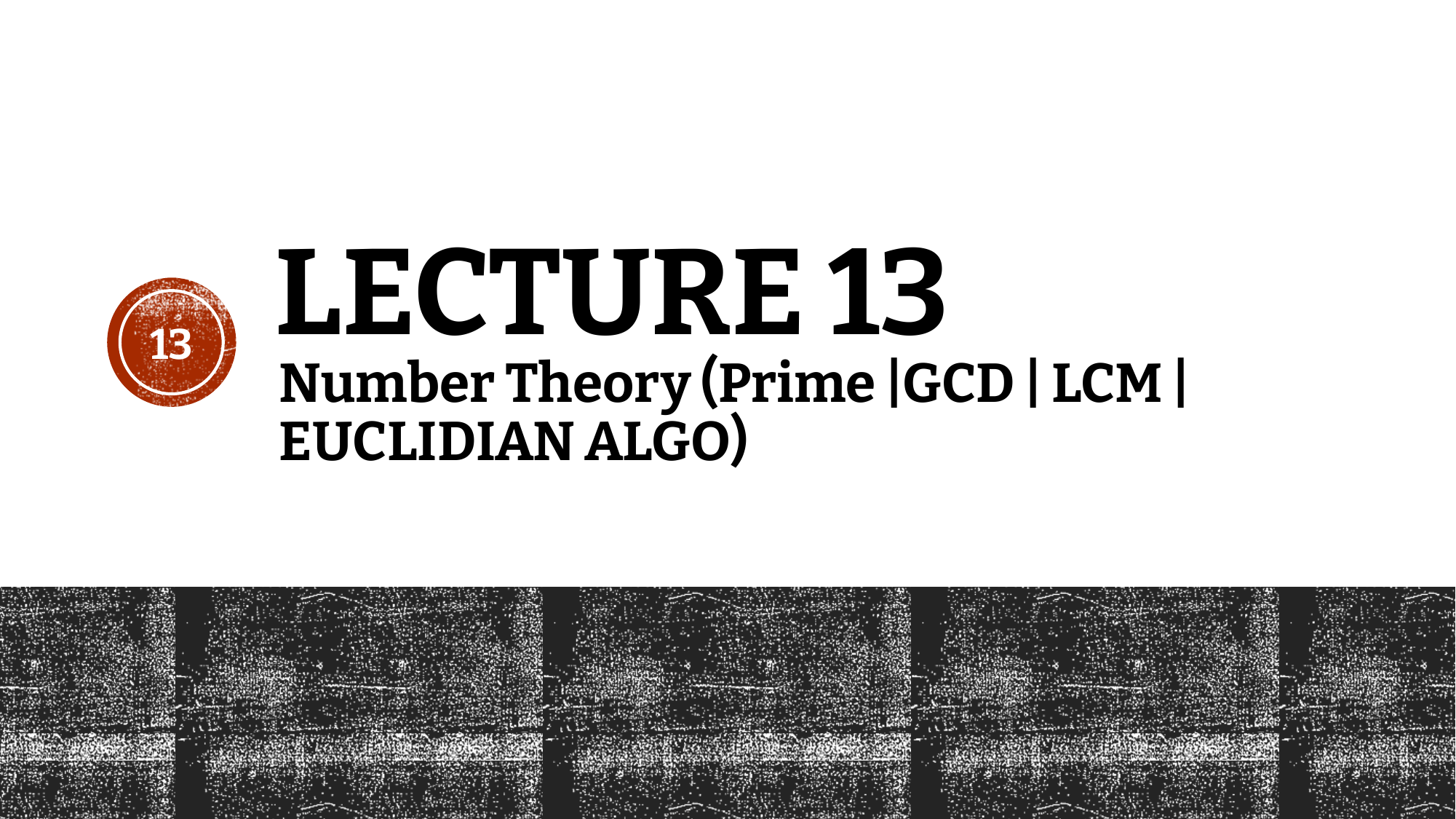

# Lecture 13
13
Number Theory (Prime |GCD | LCM | EUCLIDIAN ALGO)